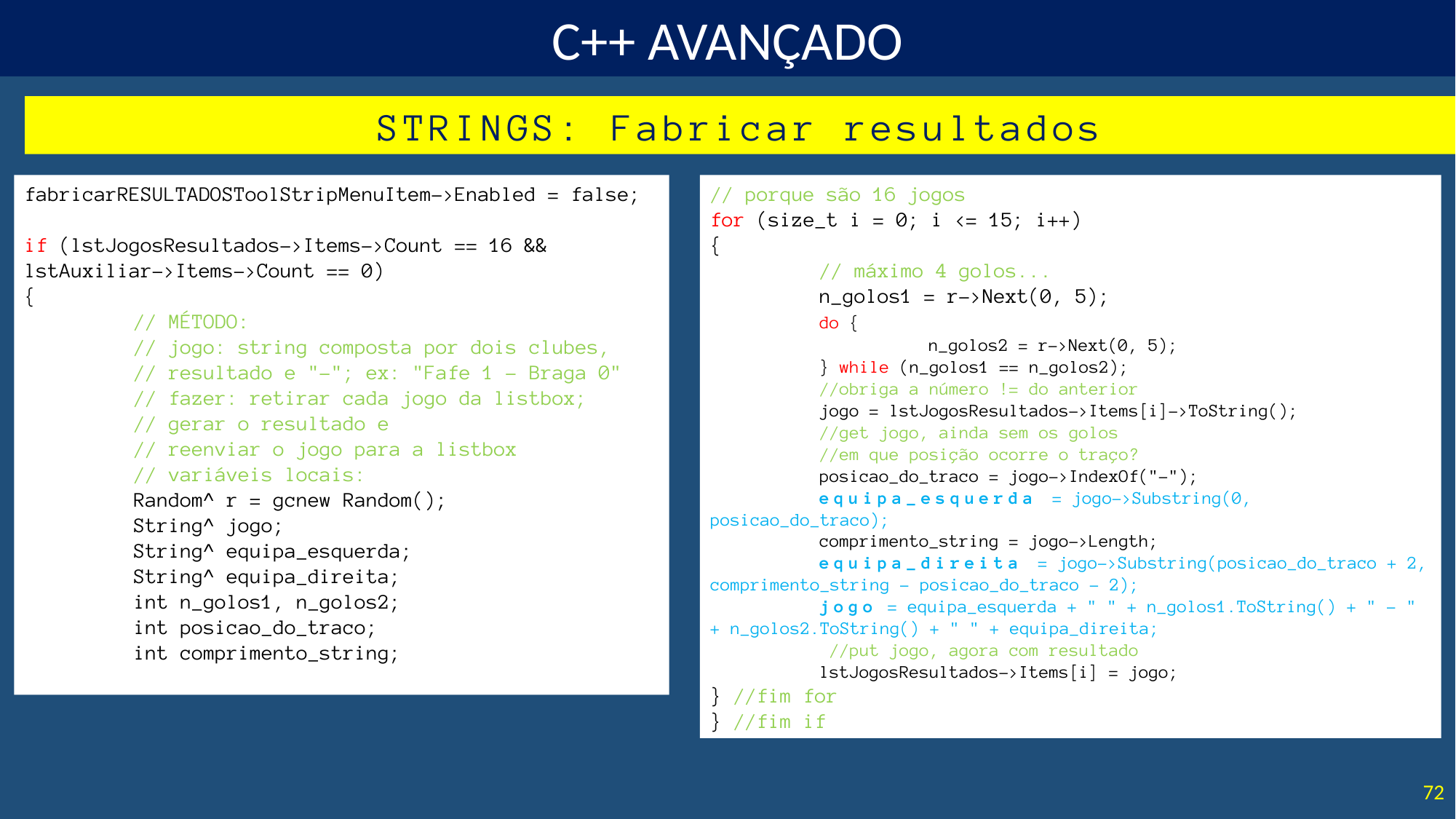

STRINGS: Fabricar resultados
fabricarRESULTADOSToolStripMenuItem->Enabled = false;

if (lstJogosResultados->Items->Count == 16 && lstAuxiliar->Items->Count == 0)
{
	// MÉTODO:
	// jogo: string composta por dois clubes, 	// resultado e "-"; ex: "Fafe 1 - Braga 0"
	// fazer: retirar cada jogo da listbox; 	// gerar o resultado e
	// reenviar o jogo para a listbox
	// variáveis locais:
	Random^ r = gcnew Random();
	String^ jogo;
	String^ equipa_esquerda;
	String^ equipa_direita;
	int n_golos1, n_golos2;
	int posicao_do_traco;
	int comprimento_string;

// porque são 16 jogos
for (size_t i = 0; i <= 15; i++)
{
	// máximo 4 golos...
	n_golos1 = r->Next(0, 5);
	do {
		n_golos2 = r->Next(0, 5);
	} while (n_golos1 == n_golos2);
	//obriga a número != do anterior
	jogo = lstJogosResultados->Items[i]->ToString();
	//get jogo, ainda sem os golos
	//em que posição ocorre o traço?
	posicao_do_traco = jogo->IndexOf("-");
	equipa_esquerda = jogo->Substring(0, posicao_do_traco);
	comprimento_string = jogo->Length;
	equipa_direita = jogo->Substring(posicao_do_traco + 2, comprimento_string - posicao_do_traco - 2);
	jogo = equipa_esquerda + " " + n_golos1.ToString() + " - " + n_golos2.ToString() + " " + equipa_direita;
	 //put jogo, agora com resultado
	lstJogosResultados->Items[i] = jogo;
} //fim for
} //fim if